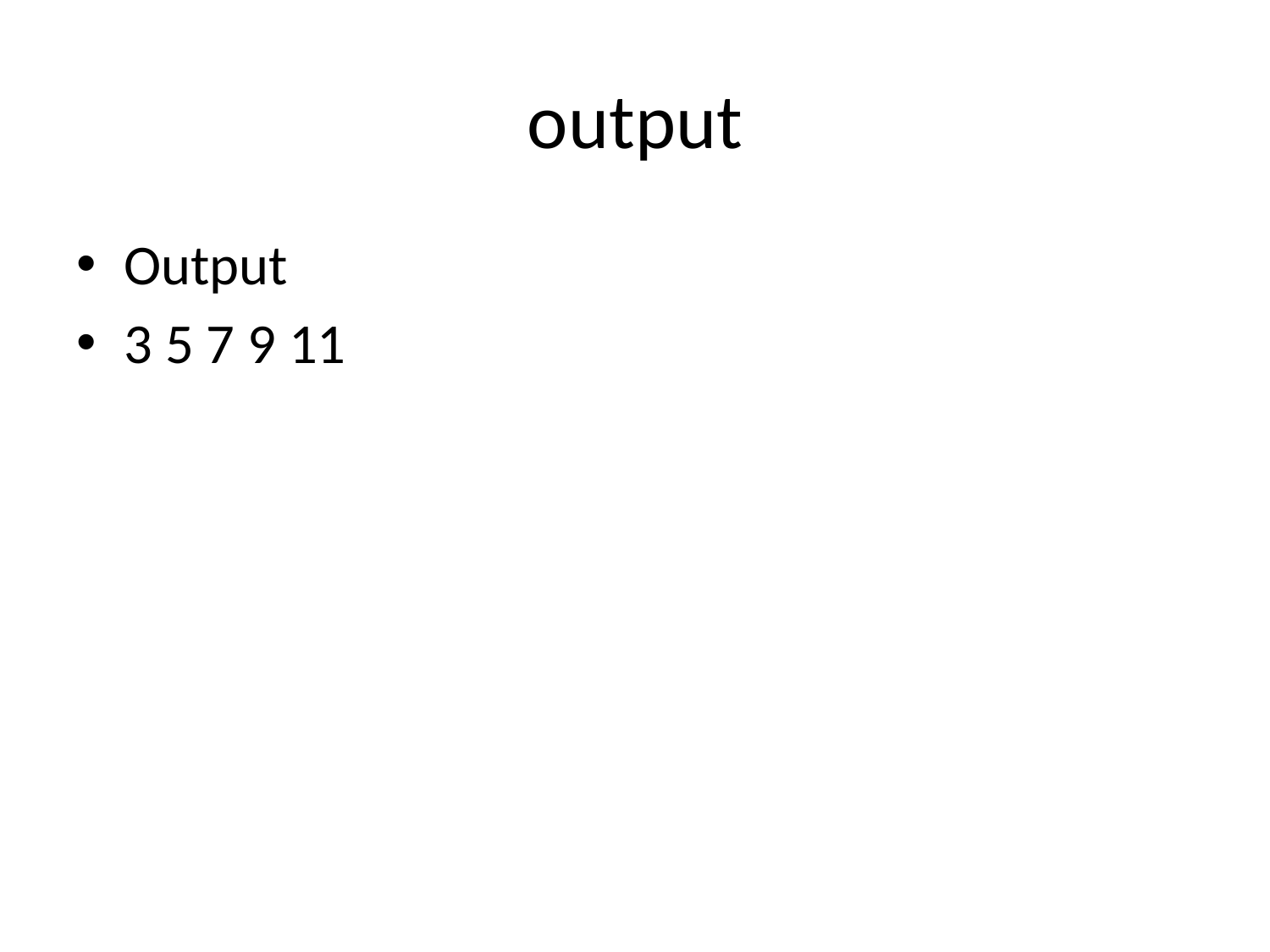

# output
Output
3 5 7 9 11